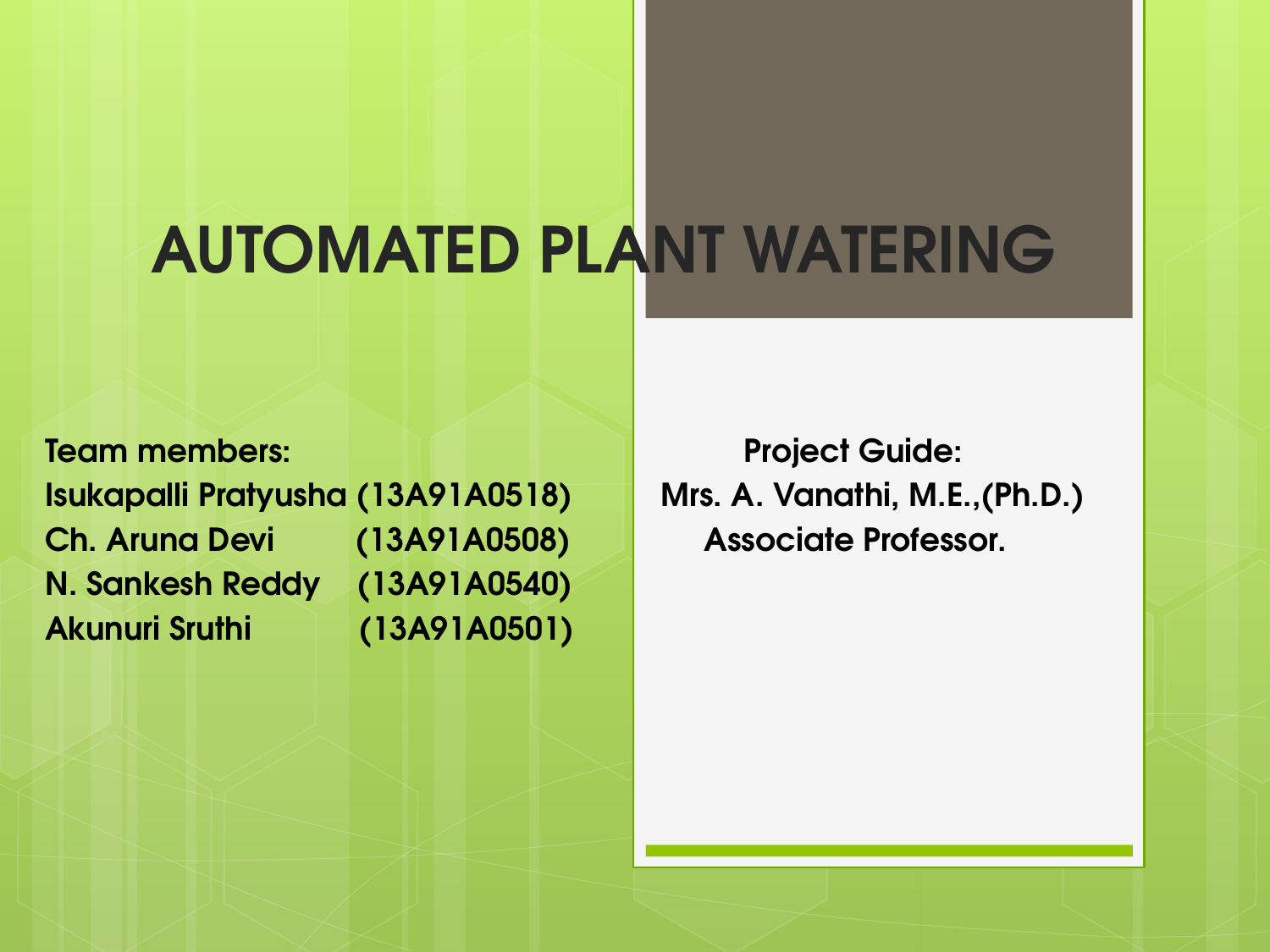

# AUTOMATED PLANT WATERING
Team members:                                                   Project Guide:
Isukapalli Pratyusha (13A91A0518)          Mrs. A. Vanathi, M.E.,(Ph.D.)
Ch. Aruna Devi         (13A91A0508)               Associate Professor.
N. Sankesh Reddy    (13A91A0540)
Akunuri Sruthi            (13A91A0501)